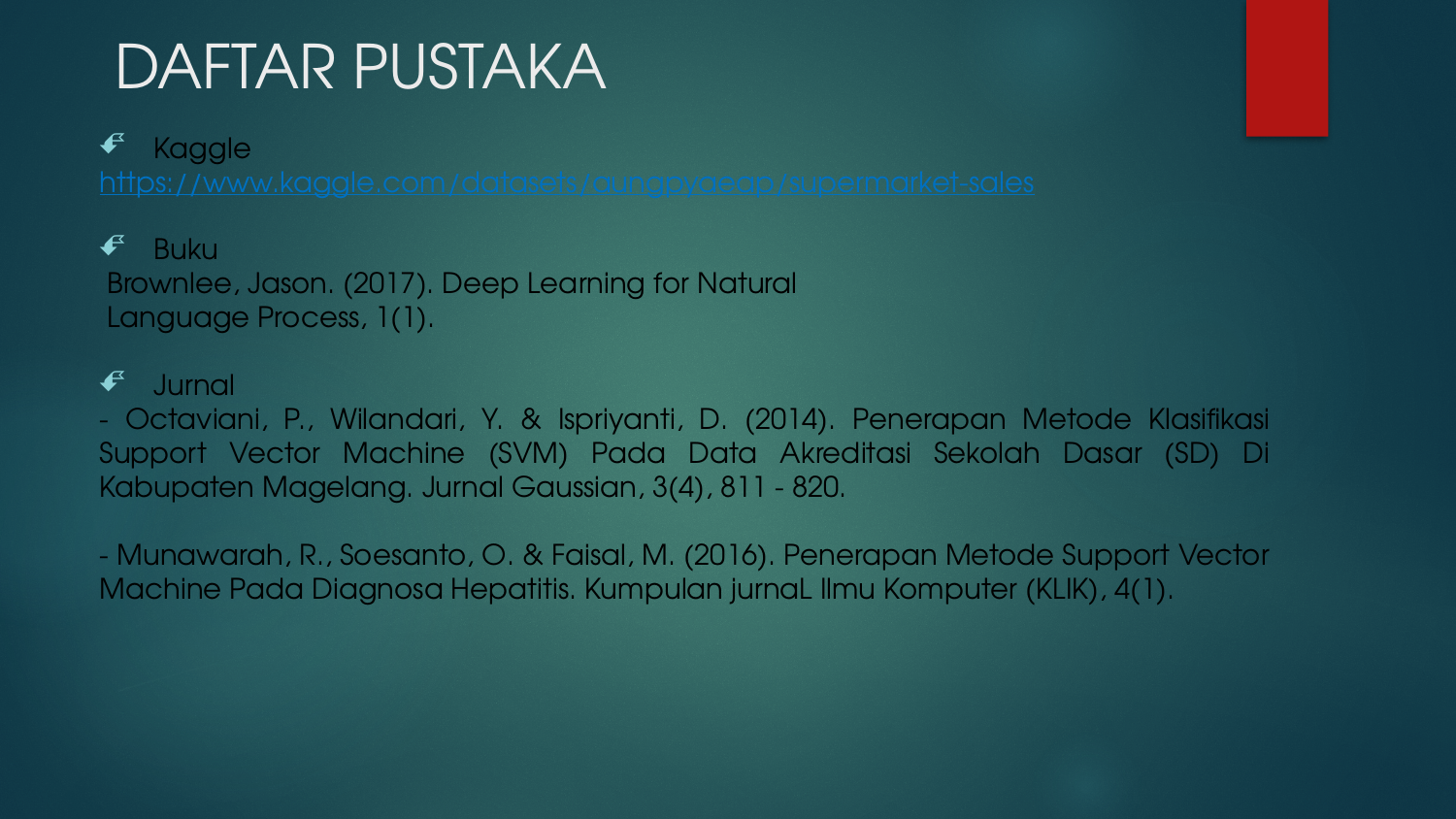

# DAFTAR PUSTAKA
Kaggle
https://www.kaggle.com/datasets/aungpyaeap/supermarket-sales

Buku
 Brownlee, Jason. (2017). Deep Learning for Natural
 Language Process, 1(1).

Jurnal
- Octaviani, P., Wilandari, Y. & Ispriyanti, D. (2014). Penerapan Metode Klasifikasi Support Vector Machine (SVM) Pada Data Akreditasi Sekolah Dasar (SD) Di Kabupaten Magelang. Jurnal Gaussian, 3(4), 811 - 820.

- Munawarah, R., Soesanto, O. & Faisal, M. (2016). Penerapan Metode Support Vector Machine Pada Diagnosa Hepatitis. Kumpulan jurnaL Ilmu Komputer (KLIK), 4(1).